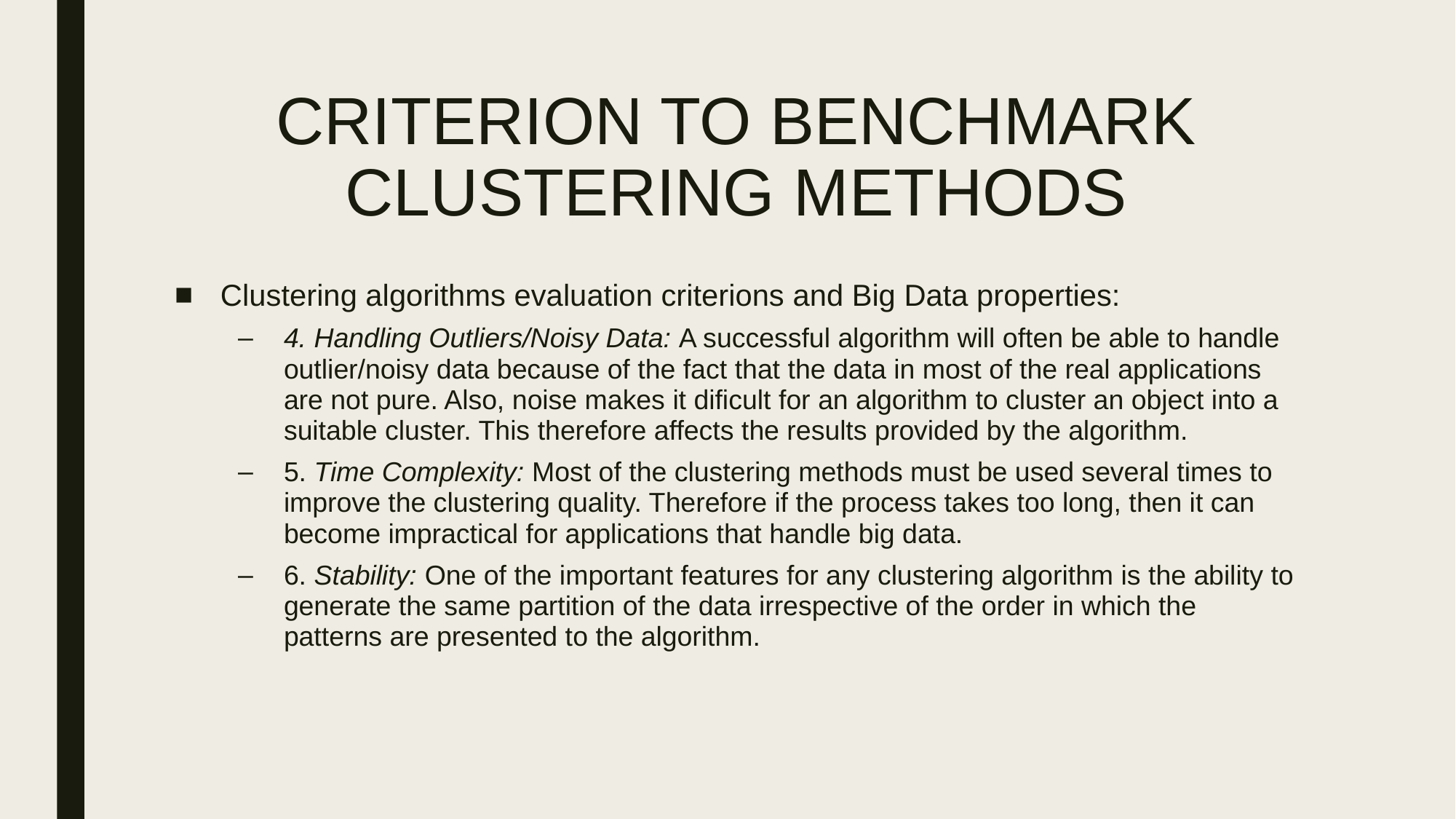

# CRITERION TO BENCHMARK CLUSTERING METHODS
Clustering algorithms evaluation criterions and Big Data properties:
4. Handling Outliers/Noisy Data: A successful algorithm will often be able to handle outlier/noisy data because of the fact that the data in most of the real applications are not pure. Also, noise makes it dificult for an algorithm to cluster an object into a suitable cluster. This therefore affects the results provided by the algorithm.
5. Time Complexity: Most of the clustering methods must be used several times to improve the clustering quality. Therefore if the process takes too long, then it can become impractical for applications that handle big data.
6. Stability: One of the important features for any clustering algorithm is the ability to generate the same partition of the data irrespective of the order in which the patterns are presented to the algorithm.